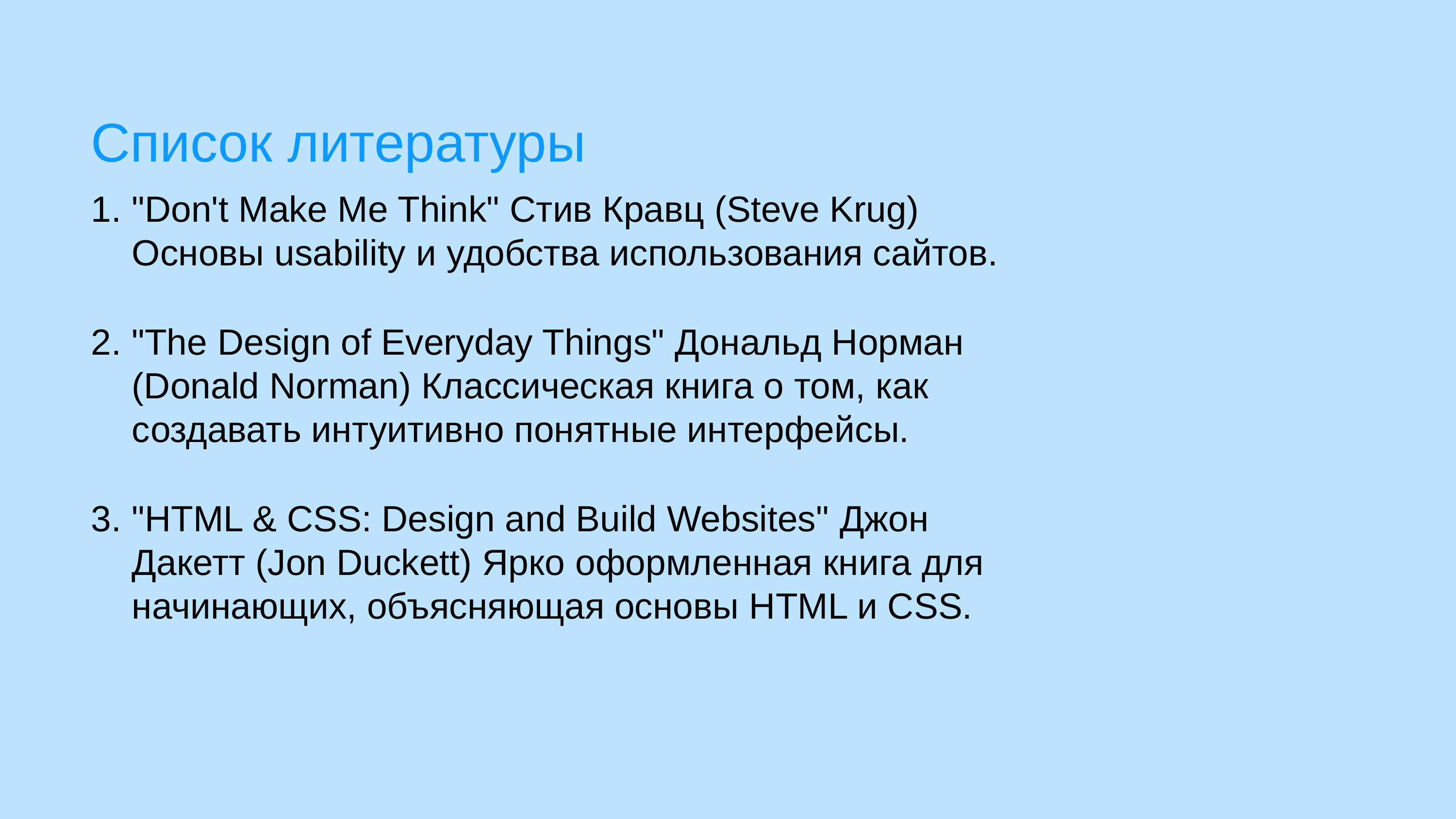

Список литературы

"Don't Make Me Think" Стив Кравц (Steve Krug) Основы usability и удобства использования сайтов.
"The Design of Everyday Things" Дональд Норман (Donald Norman) Классическая книга о том, как создавать интуитивно понятные интерфейсы.
"HTML & CSS: Design and Build Websites" Джон Дакетт (Jon Duckett) Ярко оформленная книга для начинающих, объясняющая основы HTML и CSS.